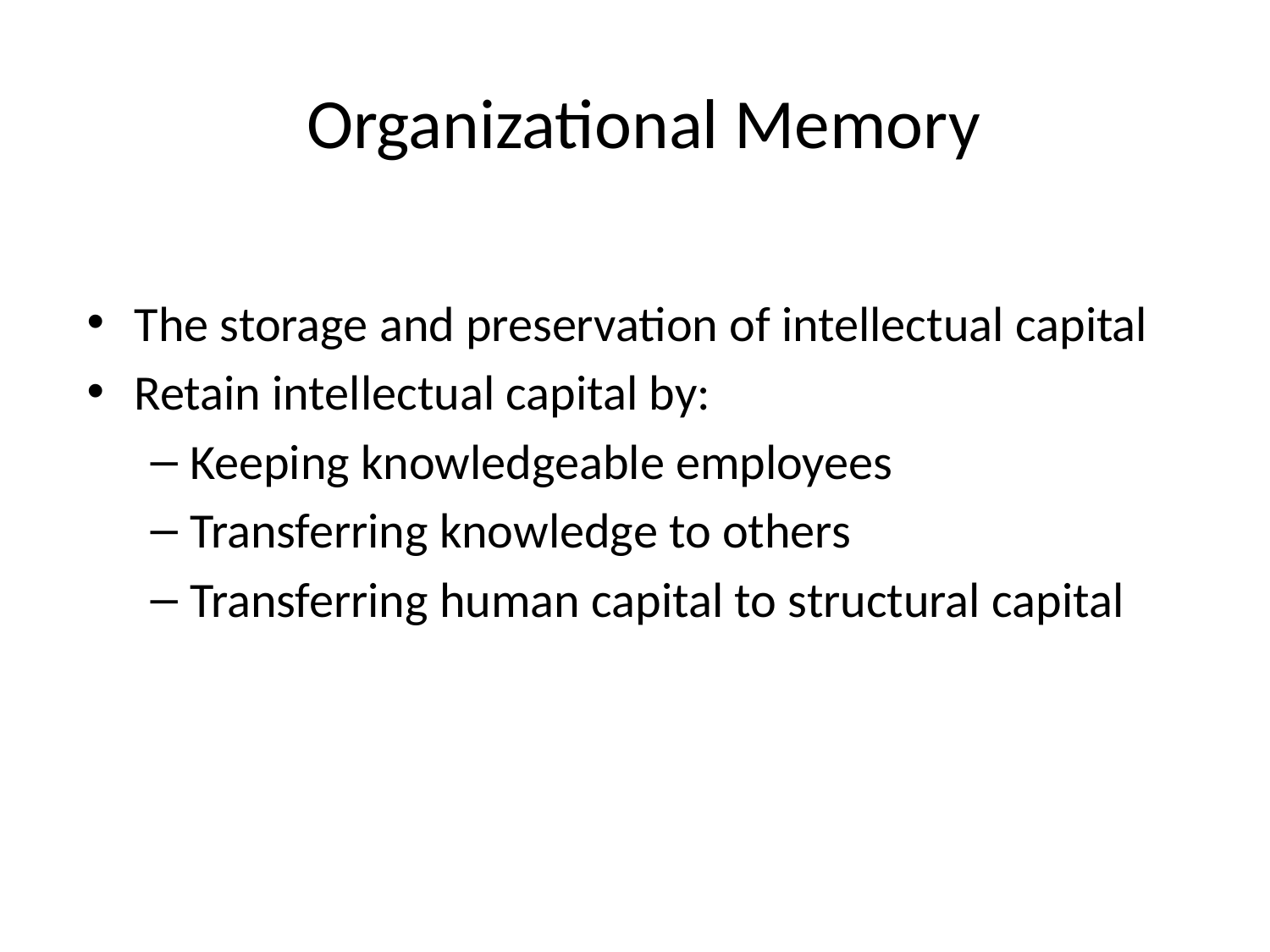

# Organizational Memory
The storage and preservation of intellectual capital
Retain intellectual capital by:
Keeping knowledgeable employees
Transferring knowledge to others
Transferring human capital to structural capital